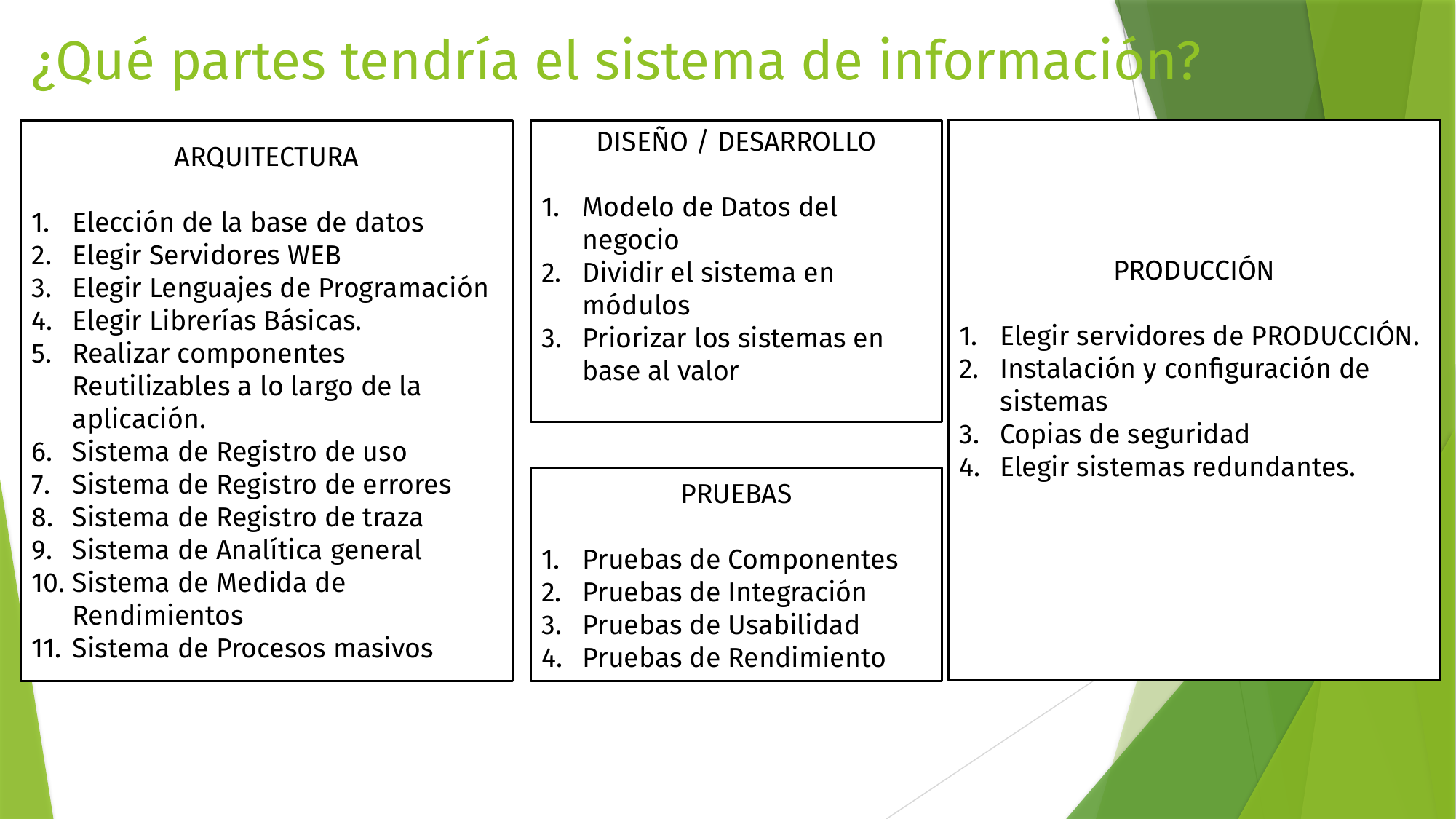

# ¿Qué partes tendría el sistema de información?
PRODUCCIÓN

Elegir servidores de PRODUCCIÓN.
Instalación y configuración de sistemas
Copias de seguridad
Elegir sistemas redundantes.

ARQUITECTURA

Elección de la base de datos
Elegir Servidores WEB
Elegir Lenguajes de Programación
Elegir Librerías Básicas.
Realizar componentes Reutilizables a lo largo de la aplicación.
Sistema de Registro de uso
Sistema de Registro de errores
Sistema de Registro de traza
Sistema de Analítica general
Sistema de Medida de Rendimientos
Sistema de Procesos masivos
DISEÑO / DESARROLLO

Modelo de Datos del negocio
Dividir el sistema en módulos
Priorizar los sistemas en base al valor

PRUEBAS

Pruebas de Componentes
Pruebas de Integración
Pruebas de Usabilidad
Pruebas de Rendimiento